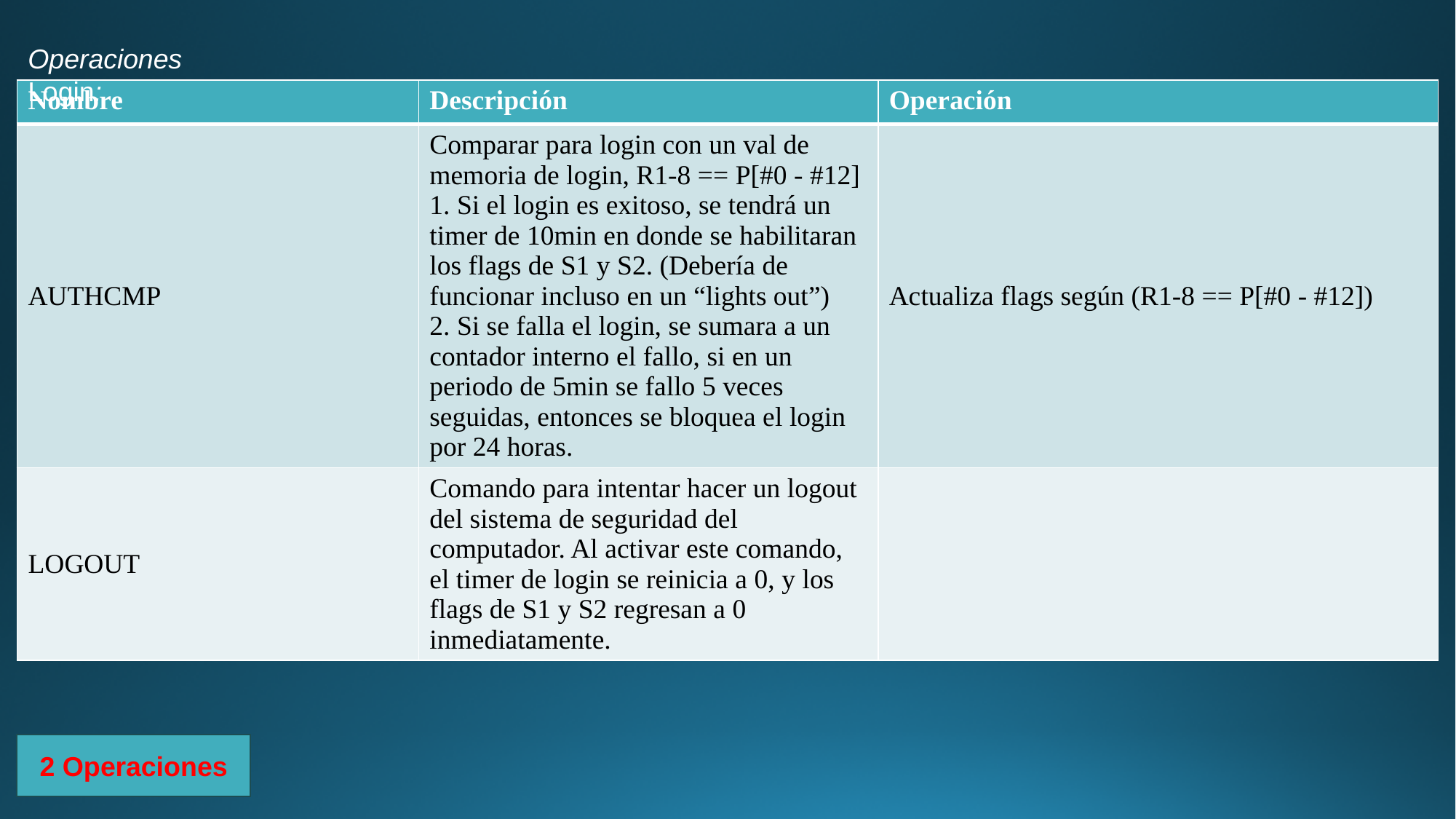

Operaciones Login:
| Nombre | Descripción | Operación |
| --- | --- | --- |
| AUTHCMP | Comparar para login con un val de memoria de login, R1-8 == P[#0 - #12] 1. Si el login es exitoso, se tendrá un timer de 10min en donde se habilitaran los flags de S1 y S2. (Debería de funcionar incluso en un “lights out”) 2. Si se falla el login, se sumara a un contador interno el fallo, si en un periodo de 5min se fallo 5 veces seguidas, entonces se bloquea el login por 24 horas. | Actualiza flags según (R1-8 == P[#0 - #12]) |
| LOGOUT | Comando para intentar hacer un logout del sistema de seguridad del computador. Al activar este comando, el timer de login se reinicia a 0, y los flags de S1 y S2 regresan a 0 inmediatamente. |  |
2 Operaciones